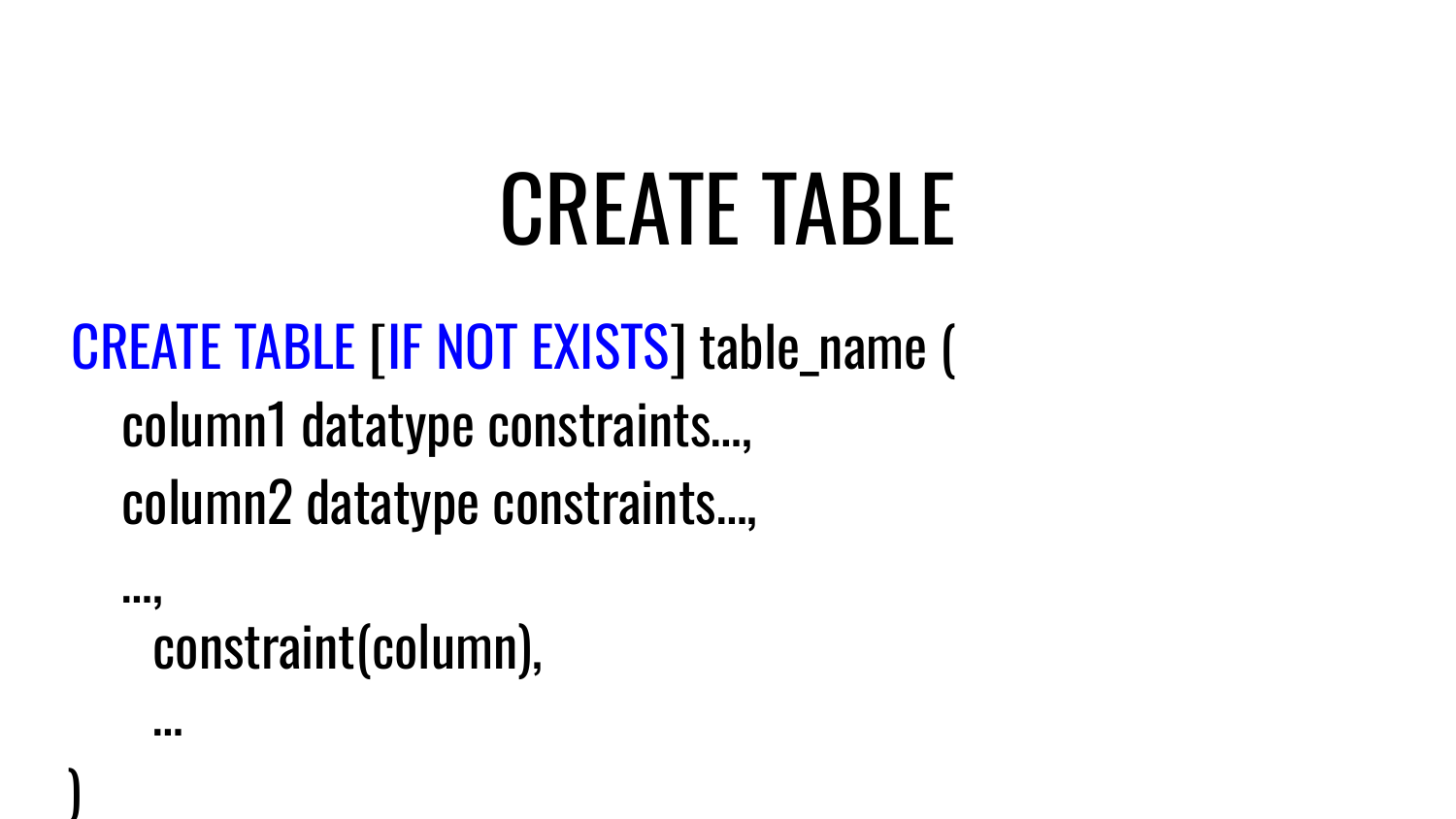

# CREATE TABLE
CREATE TABLE [IF NOT EXISTS] table_name (
    column1 datatype constraints…,
    column2 datatype constraints…,
    …,
    constraint(column),
    …
)